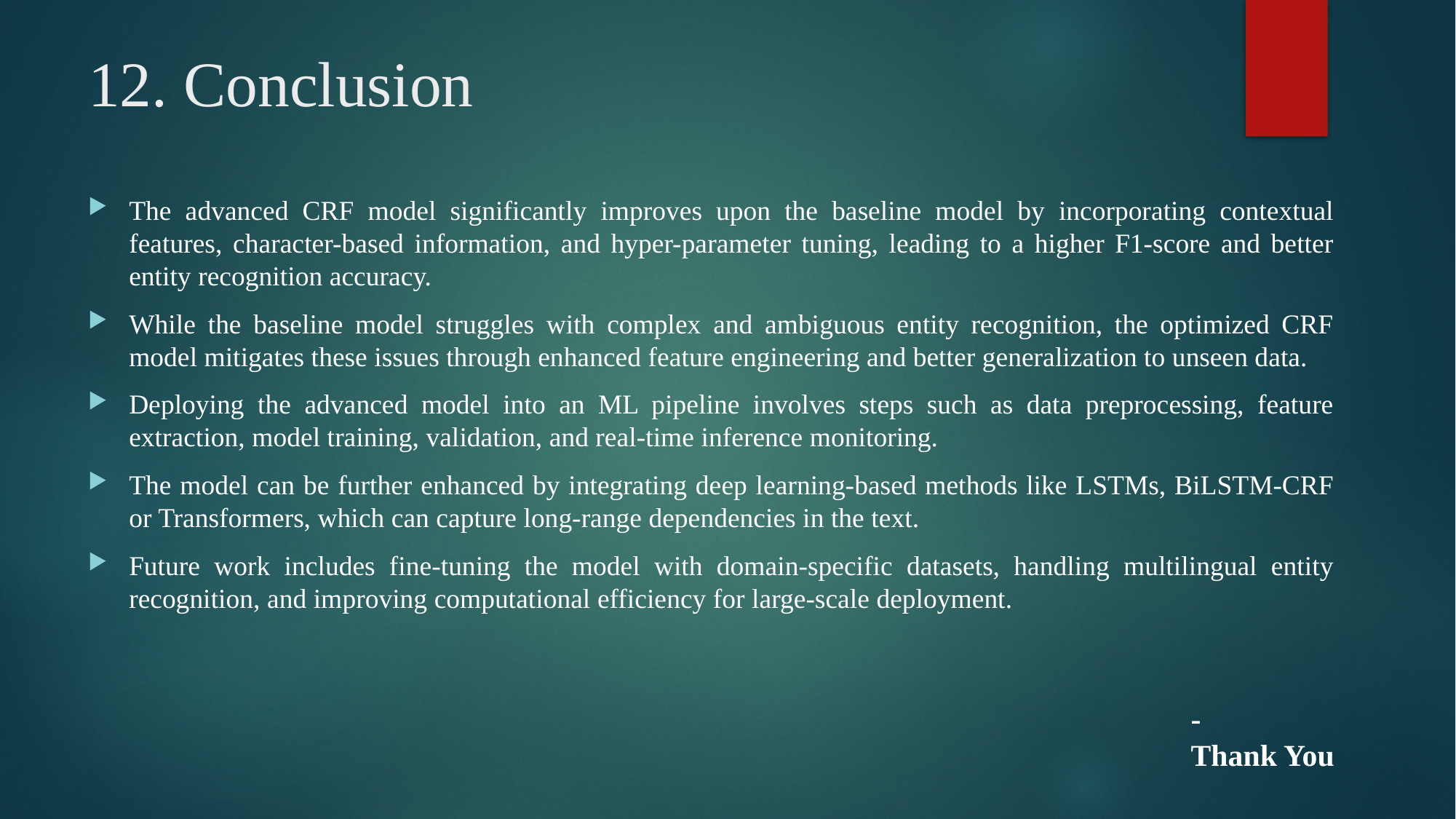

# 12. Conclusion
The advanced CRF model significantly improves upon the baseline model by incorporating contextual features, character-based information, and hyper-parameter tuning, leading to a higher F1-score and better entity recognition accuracy.
While the baseline model struggles with complex and ambiguous entity recognition, the optimized CRF model mitigates these issues through enhanced feature engineering and better generalization to unseen data.
Deploying the advanced model into an ML pipeline involves steps such as data preprocessing, feature extraction, model training, validation, and real-time inference monitoring.
The model can be further enhanced by integrating deep learning-based methods like LSTMs, BiLSTM-CRF or Transformers, which can capture long-range dependencies in the text.
Future work includes fine-tuning the model with domain-specific datasets, handling multilingual entity recognition, and improving computational efficiency for large-scale deployment.
-
Thank You